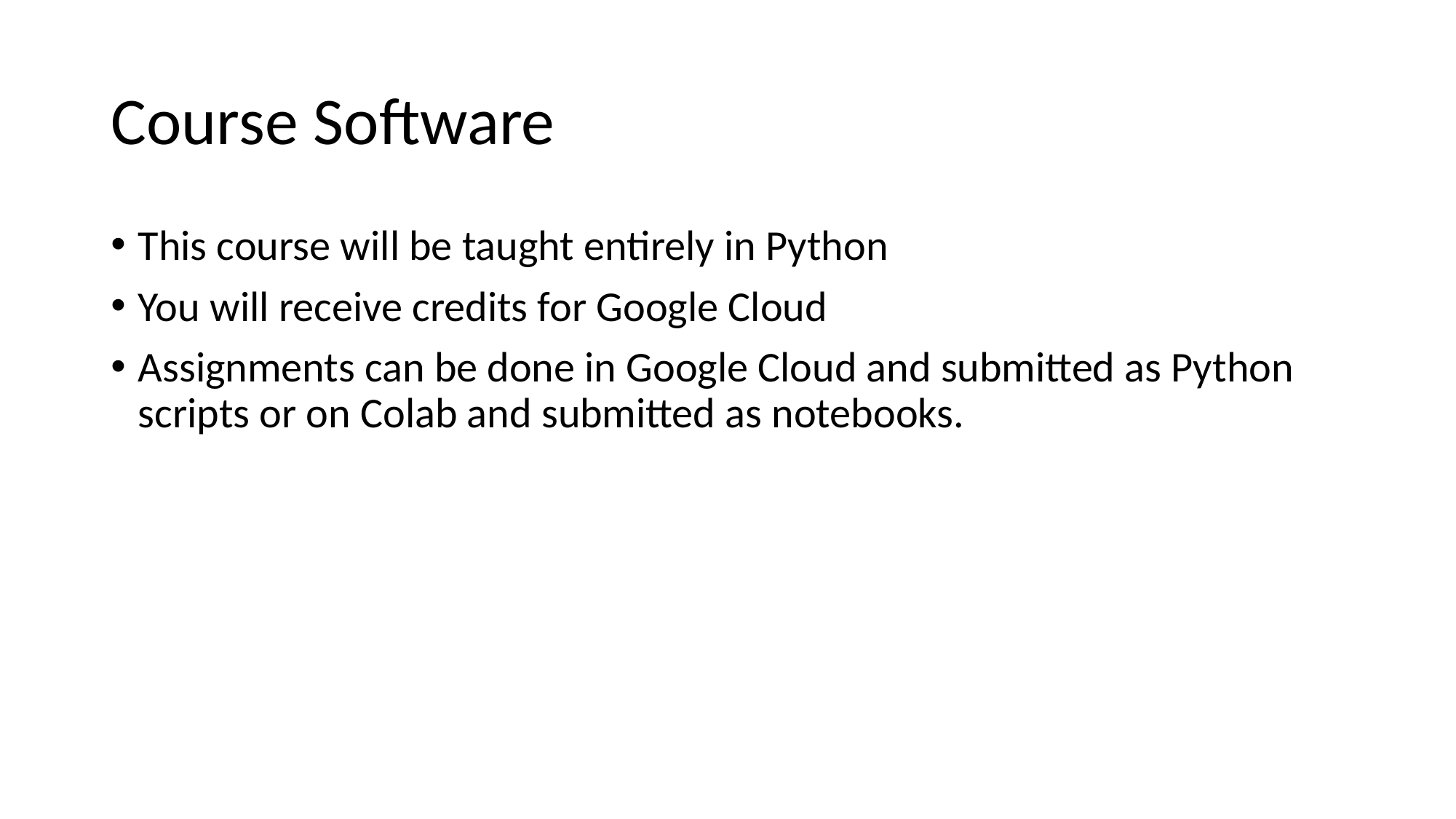

# Course Software
This course will be taught entirely in Python
You will receive credits for Google Cloud
Assignments can be done in Google Cloud and submitted as Python scripts or on Colab and submitted as notebooks.